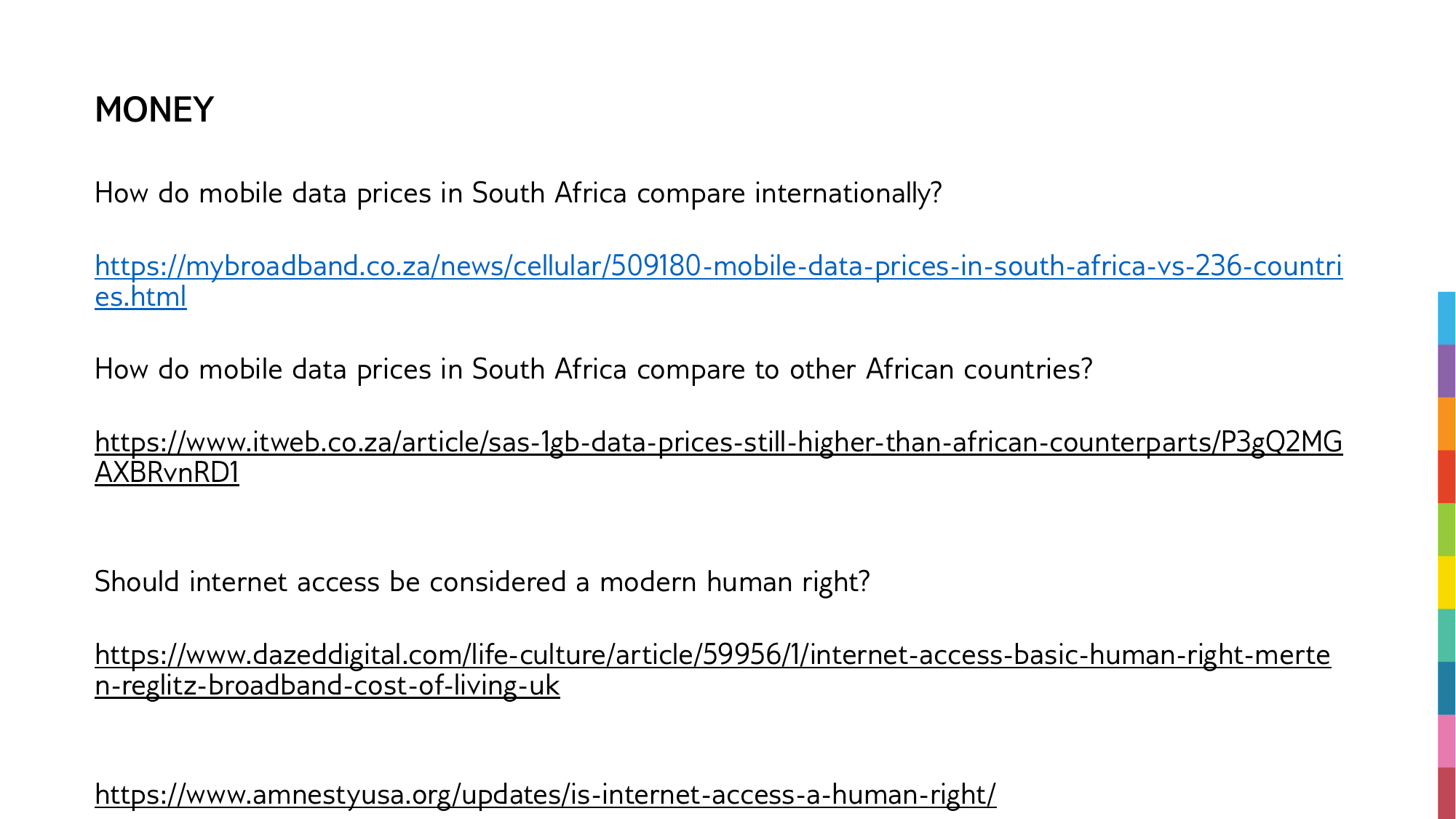

# MONEY
How do mobile data prices in South Africa compare internationally?

https://mybroadband.co.za/news/cellular/509180-mobile-data-prices-in-south-africa-vs-236-countries.html

How do mobile data prices in South Africa compare to other African countries?

https://www.itweb.co.za/article/sas-1gb-data-prices-still-higher-than-african-counterparts/P3gQ2MGAXBRvnRD1

Should internet access be considered a modern human right?

https://www.dazeddigital.com/life-culture/article/59956/1/internet-access-basic-human-right-merten-reglitz-broadband-cost-of-living-uk

https://www.amnestyusa.org/updates/is-internet-access-a-human-right/